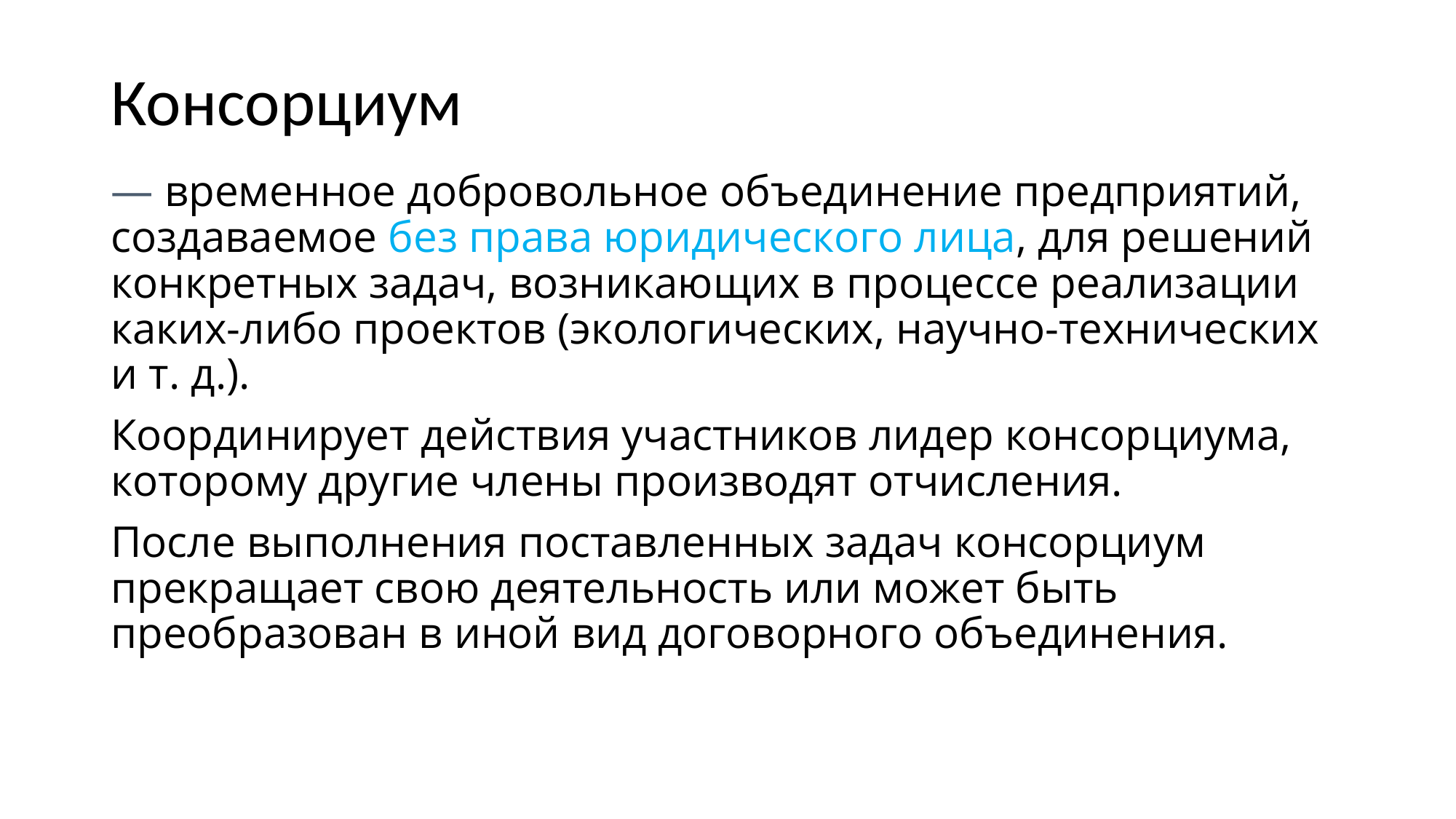

# Консорциум
— временное добровольное объединение предприятий, создаваемое без права юридического лица, для решений конкретных задач, возникающих в процессе реализации каких-либо проектов (экологических, научно-технических и т. д.).
Координирует действия участников лидер консорциума, которому другие члены производят отчисления.
После выполнения поставленных задач консорциум прекращает свою деятельность или может быть преобразован в иной вид договорного объединения.